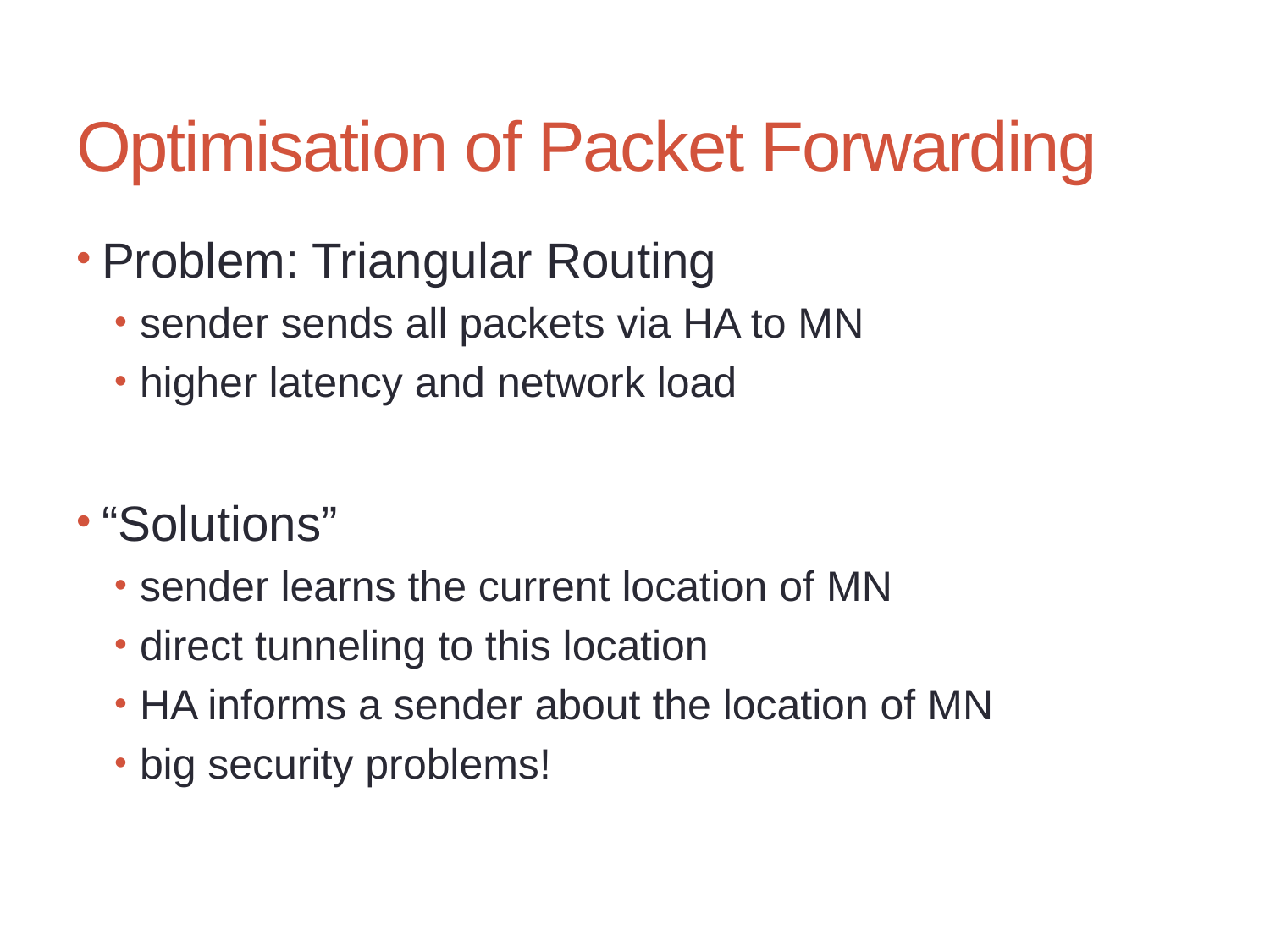

# Optimisation of Packet Forwarding
Problem: Triangular Routing
sender sends all packets via HA to MN
higher latency and network load

“Solutions”
sender learns the current location of MN
direct tunneling to this location
HA informs a sender about the location of MN
big security problems!